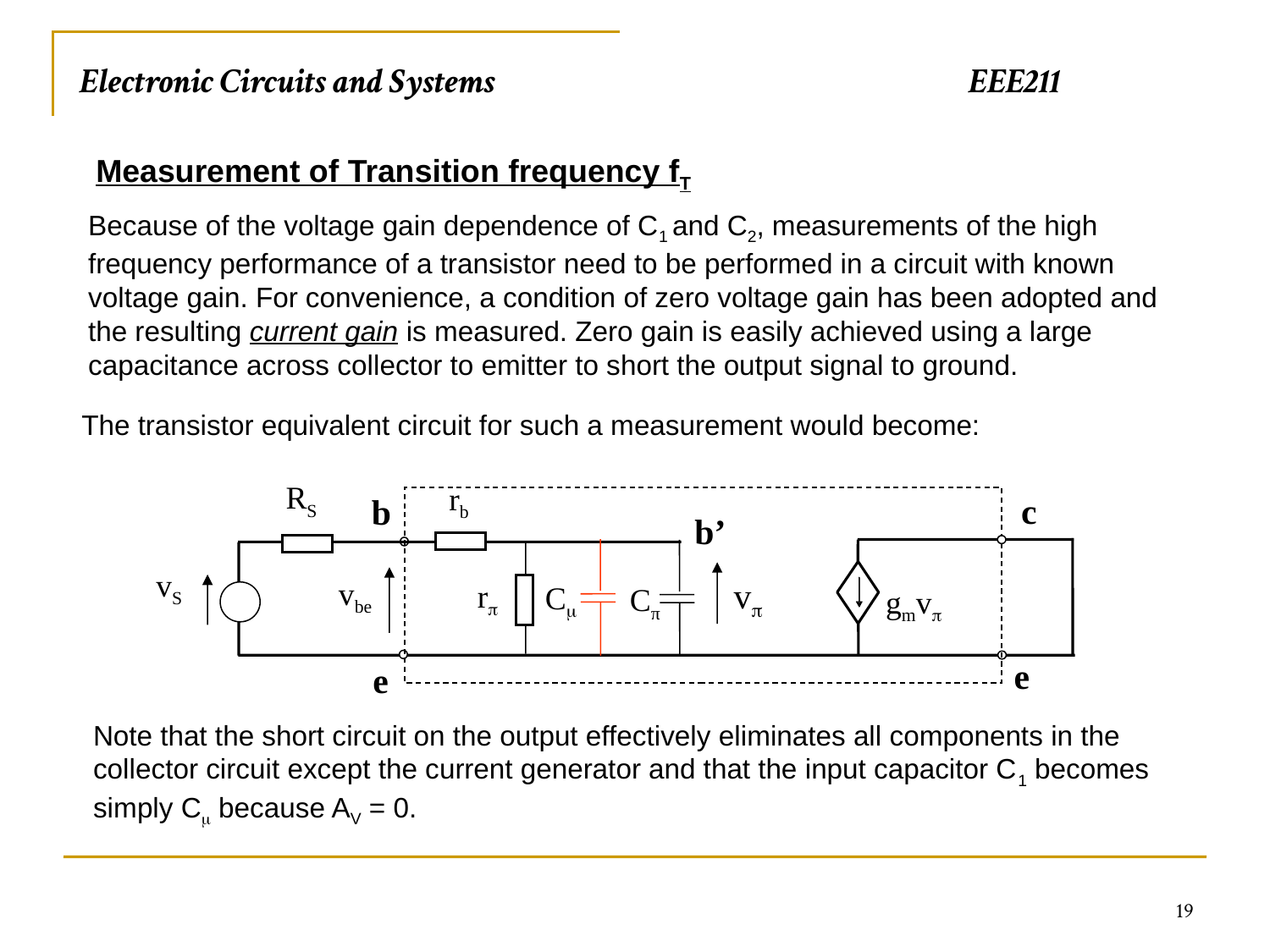

# Electronic Circuits and Systems			   	EEE211
Measurement of Transition frequency fT
Because of the voltage gain dependence of C1 and C2, measurements of the high frequency performance of a transistor need to be performed in a circuit with known voltage gain. For convenience, a condition of zero voltage gain has been adopted and the resulting current gain is measured. Zero gain is easily achieved using a large capacitance across collector to emitter to short the output signal to ground.
The transistor equivalent circuit for such a measurement would become:

RS
rb

c
b
b’

vS

vπ
vbe

rπ

Cμ
Cπ
gmvπ

e

e
Note that the short circuit on the output effectively eliminates all components in the collector circuit except the current generator and that the input capacitor C1 becomes simply Cμ because AV = 0.
19